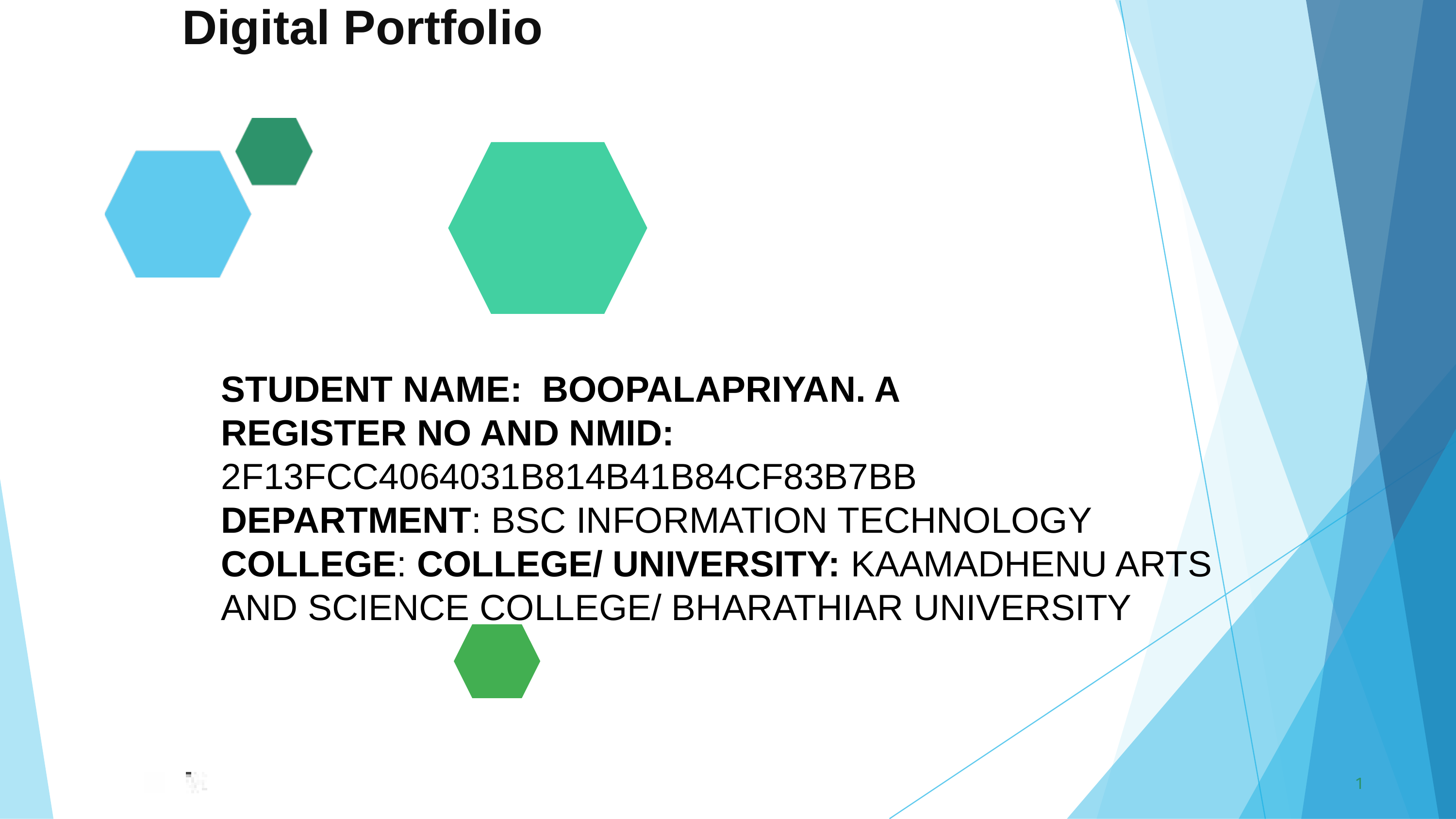

Digital Portfolio

STUDENT NAME:  BOOPALAPRIYAN. A
REGISTER NO AND NMID: 2F13FCC4064031B814B41B84CF83B7BB
DEPARTMENT: BSC INFORMATION TECHNOLOGY
COLLEGE: COLLEGE/ UNIVERSITY: KAAMADHENU ARTS AND SCIENCE COLLEGE/ BHARATHIAR UNIVERSITY

1